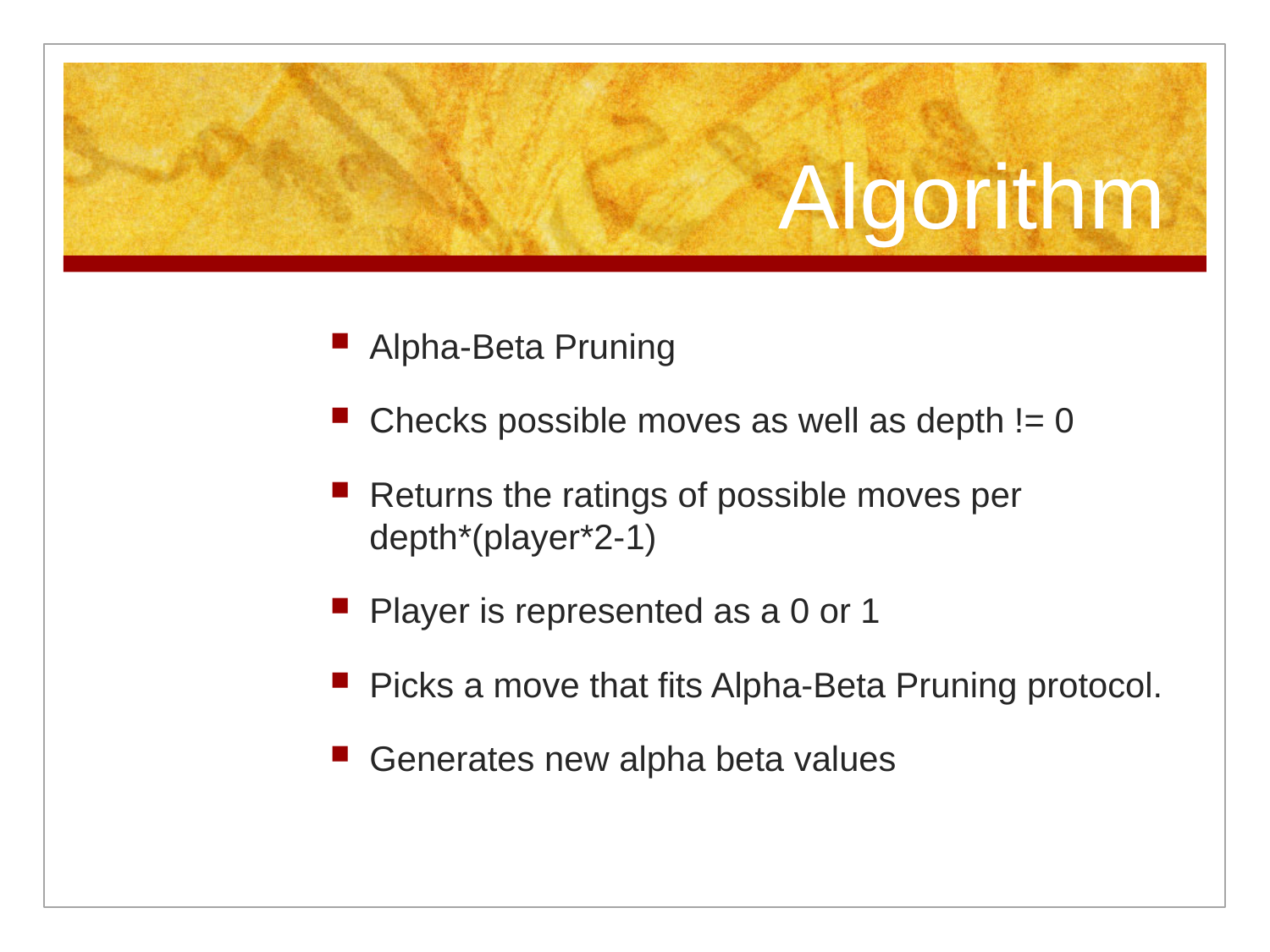

# Algorithm
Alpha-Beta Pruning
Checks possible moves as well as depth != 0
Returns the ratings of possible moves per depth*(player*2-1)
Player is represented as a 0 or 1
Picks a move that fits Alpha-Beta Pruning protocol.
Generates new alpha beta values